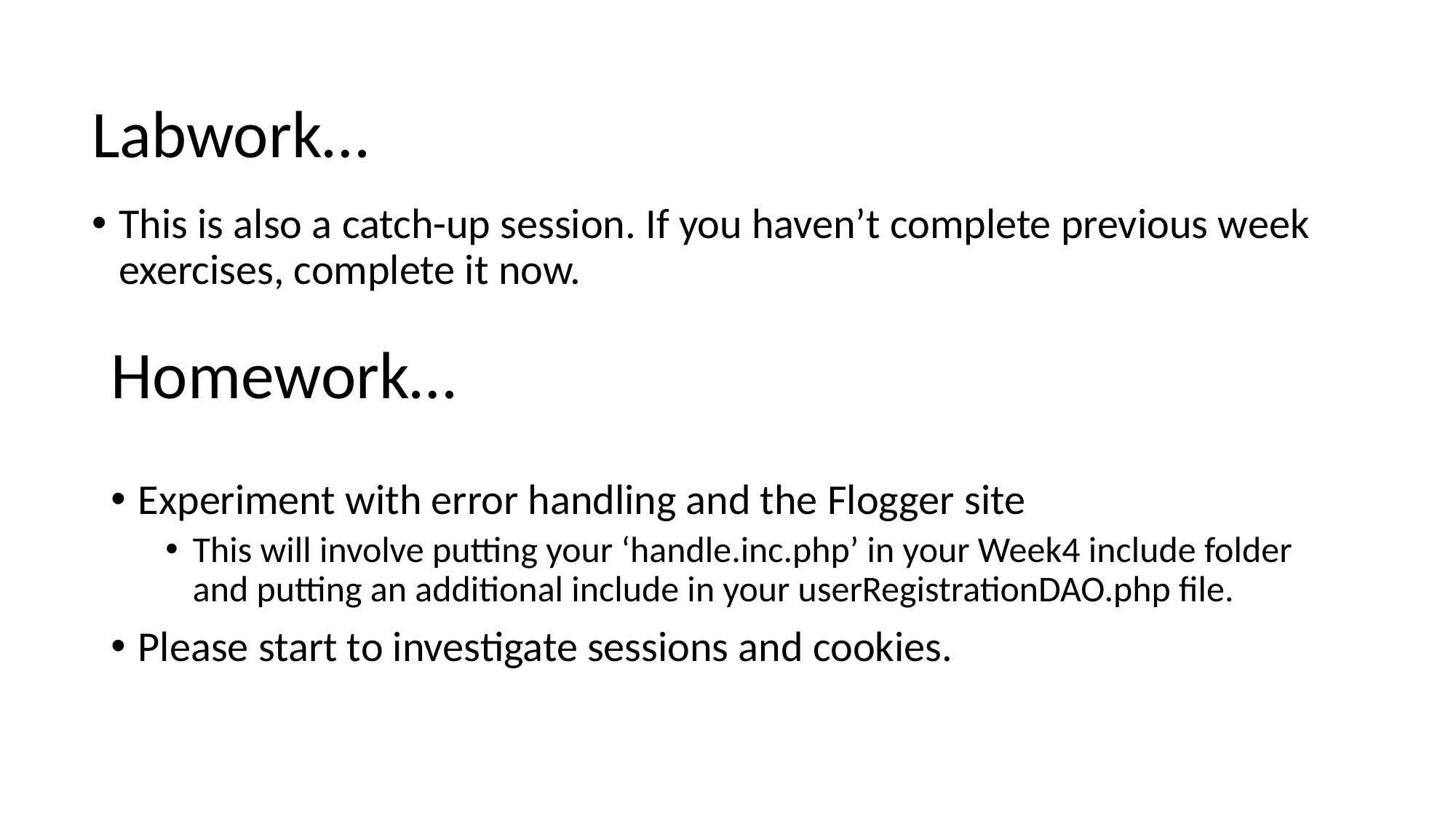

Labwork…
This is also a catch-up session. If you haven’t complete previous week exercises, complete it now.
# Homework…
Experiment with error handling and the Flogger site
This will involve putting your ‘handle.inc.php’ in your Week4 include folder and putting an additional include in your userRegistrationDAO.php file.
Please start to investigate sessions and cookies.